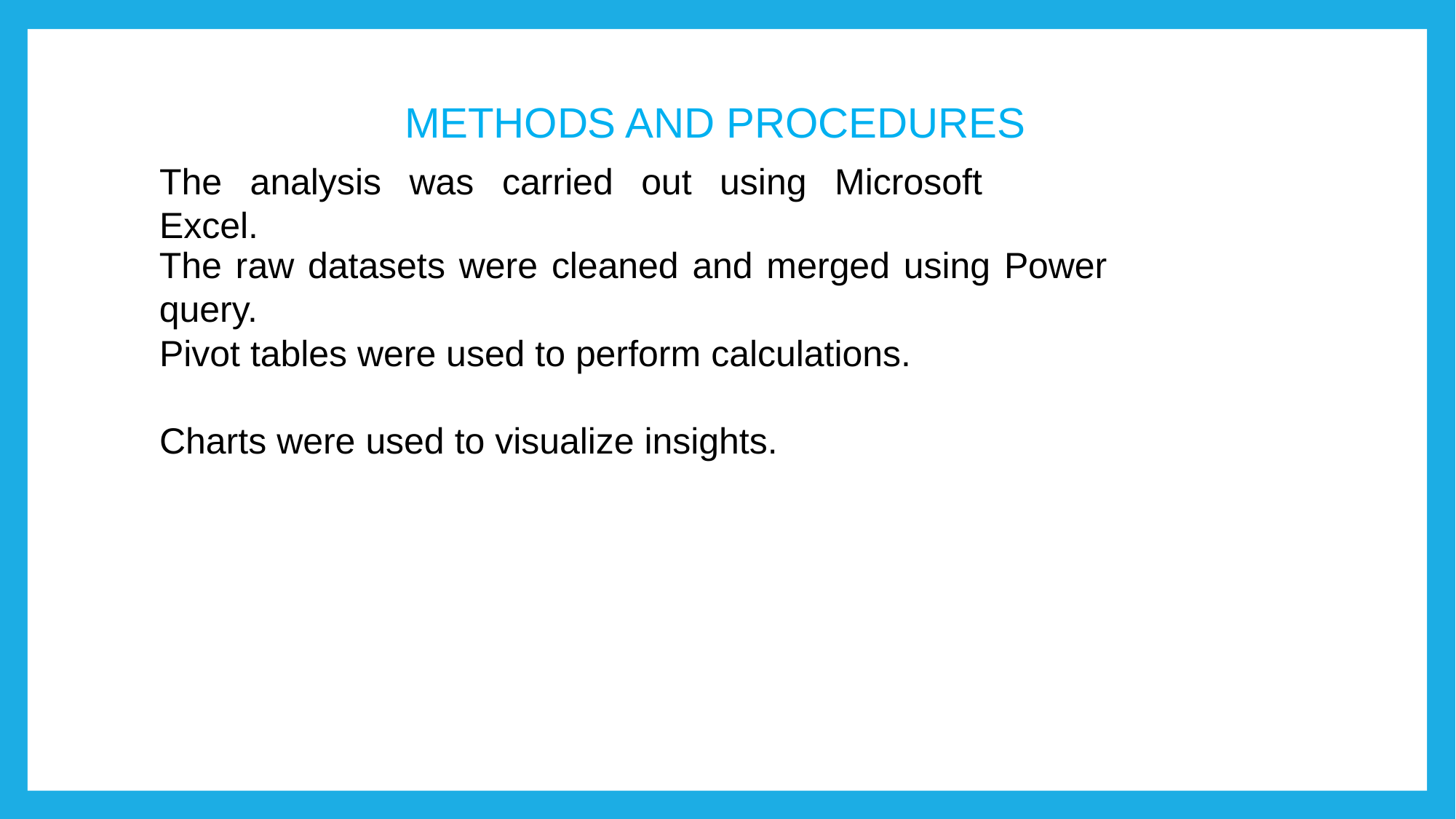

METHODS AND PROCEDURES
The analysis was carried out using Microsoft Excel.
The raw datasets were cleaned and merged using Power query.

Pivot tables were used to perform calculations.
Charts were used to visualize insights.